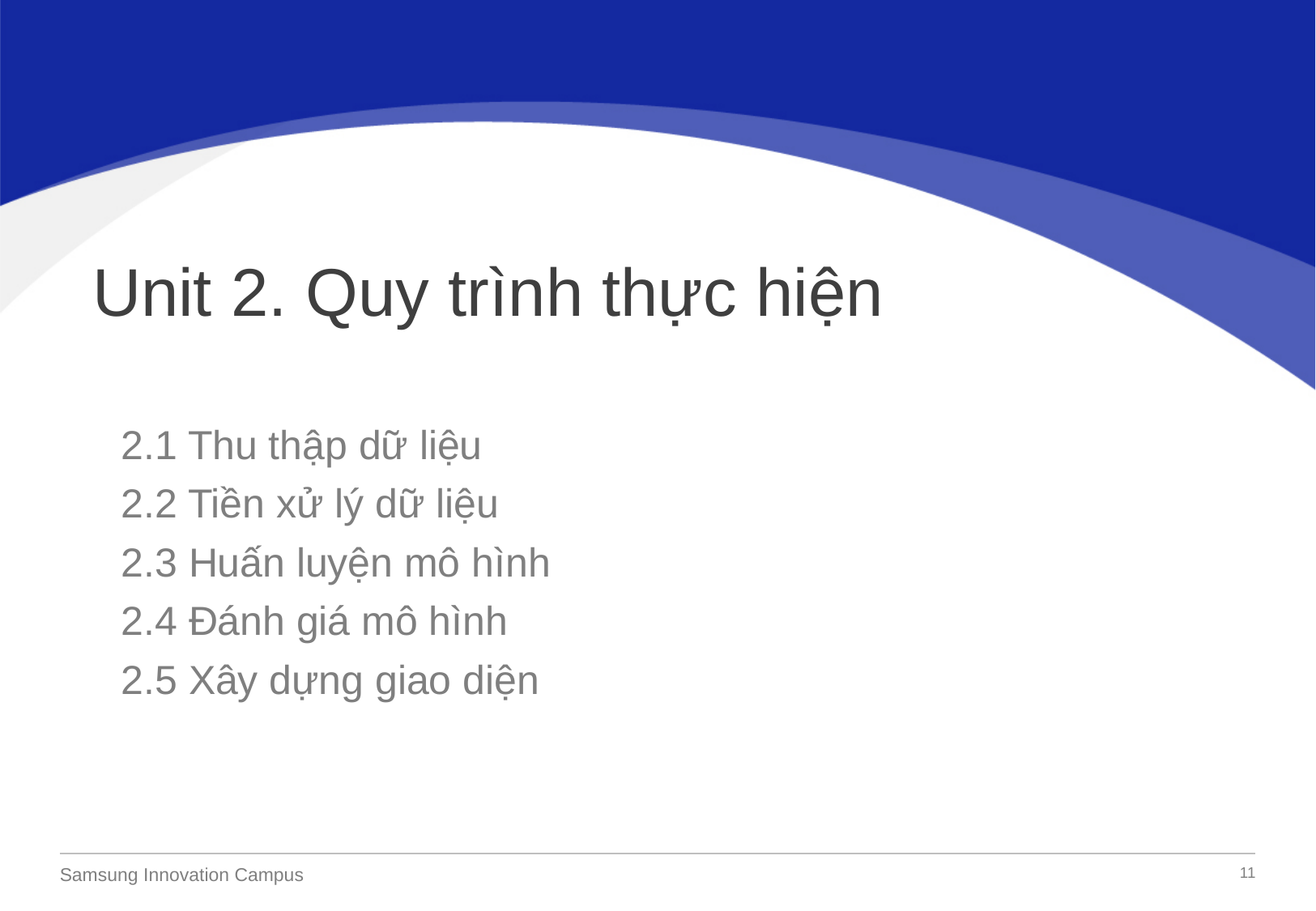

Unit 2. Quy trình thực hiện

2.1 Thu thập dữ liệu
2.2 Tiền xử lý dữ liệu
2.3 Huấn luyện mô hình
2.4 Đánh giá mô hình
2.5 Xây dựng giao diện